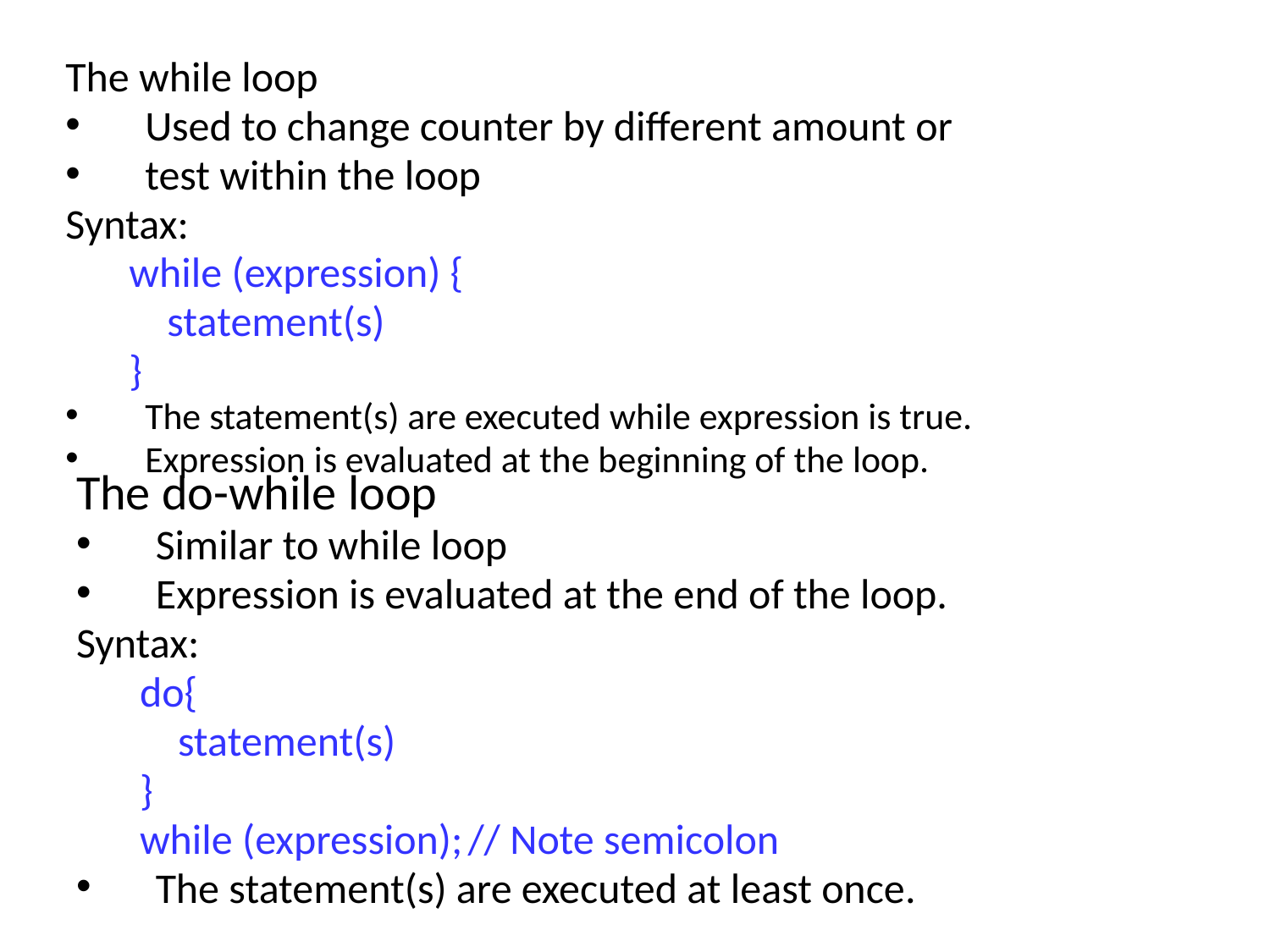

The while loop
Used to change counter by different amount or
test within the loop
Syntax:
while (expression) {
    statement(s)
}
The statement(s) are executed while expression is true.
Expression is evaluated at the beginning of the loop.
The do-while loop
Similar to while loop
Expression is evaluated at the end of the loop.
Syntax:
do{
    statement(s)
}
while (expression);	// Note semicolon
The statement(s) are executed at least once.

38